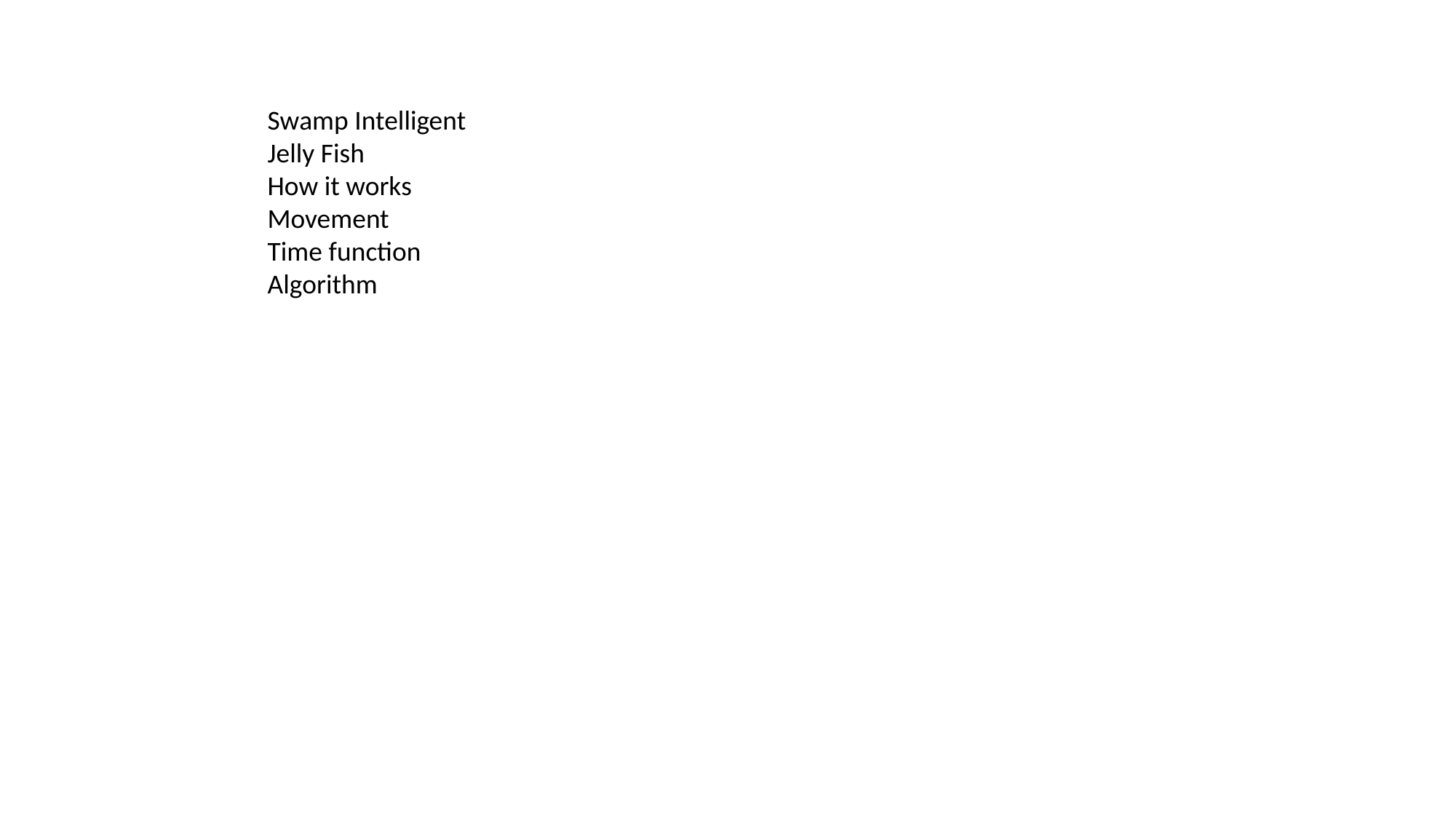

Swamp Intelligent
Jelly Fish
How it works
Movement
Time function
Algorithm